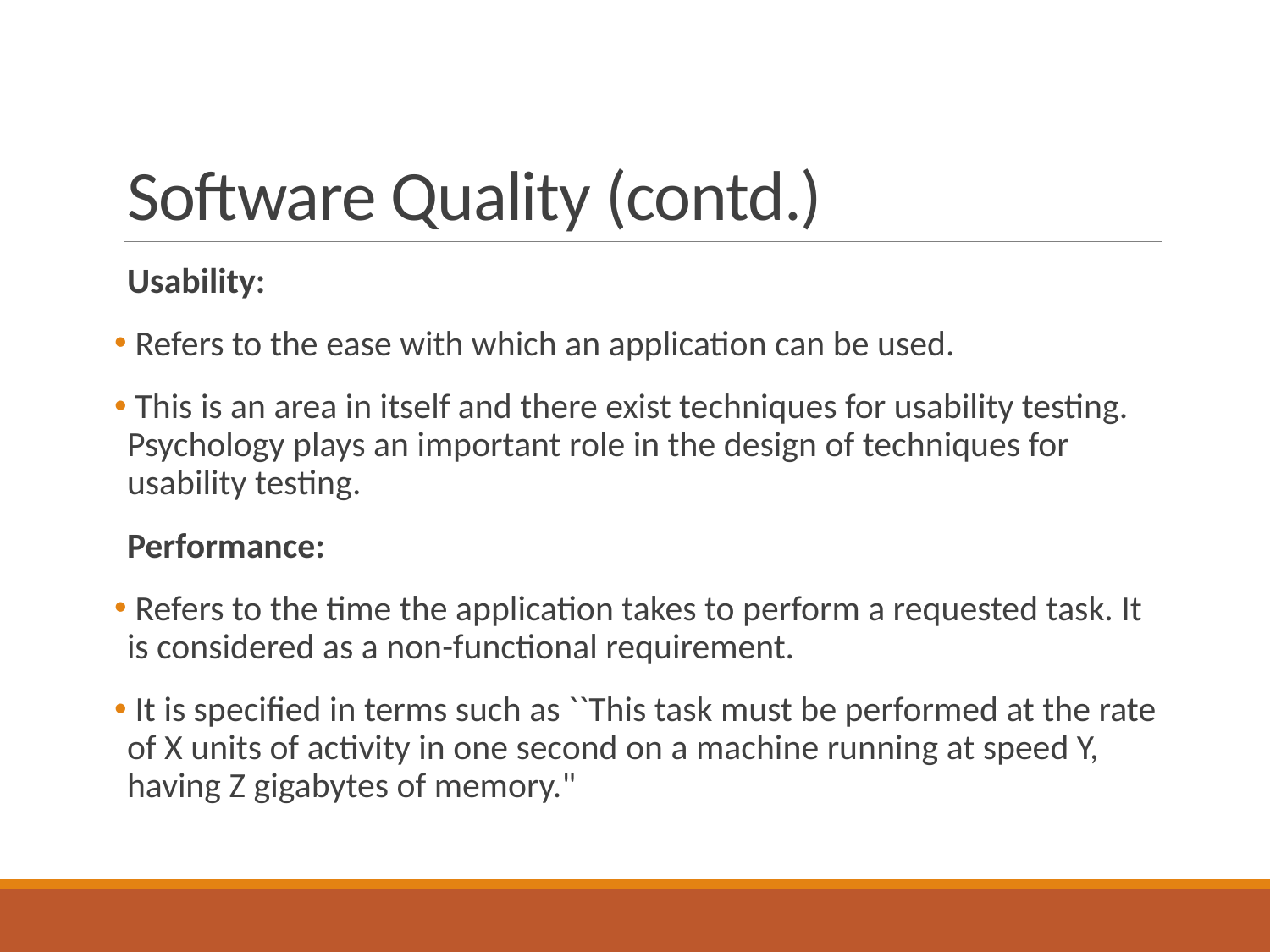

# Software Quality (contd.)
Usability:
 Refers to the ease with which an application can be used.
 This is an area in itself and there exist techniques for usability testing. Psychology plays an important role in the design of techniques for usability testing.
Performance:
 Refers to the time the application takes to perform a requested task. It is considered as a non-functional requirement.
 It is specified in terms such as ``This task must be performed at the rate of X units of activity in one second on a machine running at speed Y, having Z gigabytes of memory."